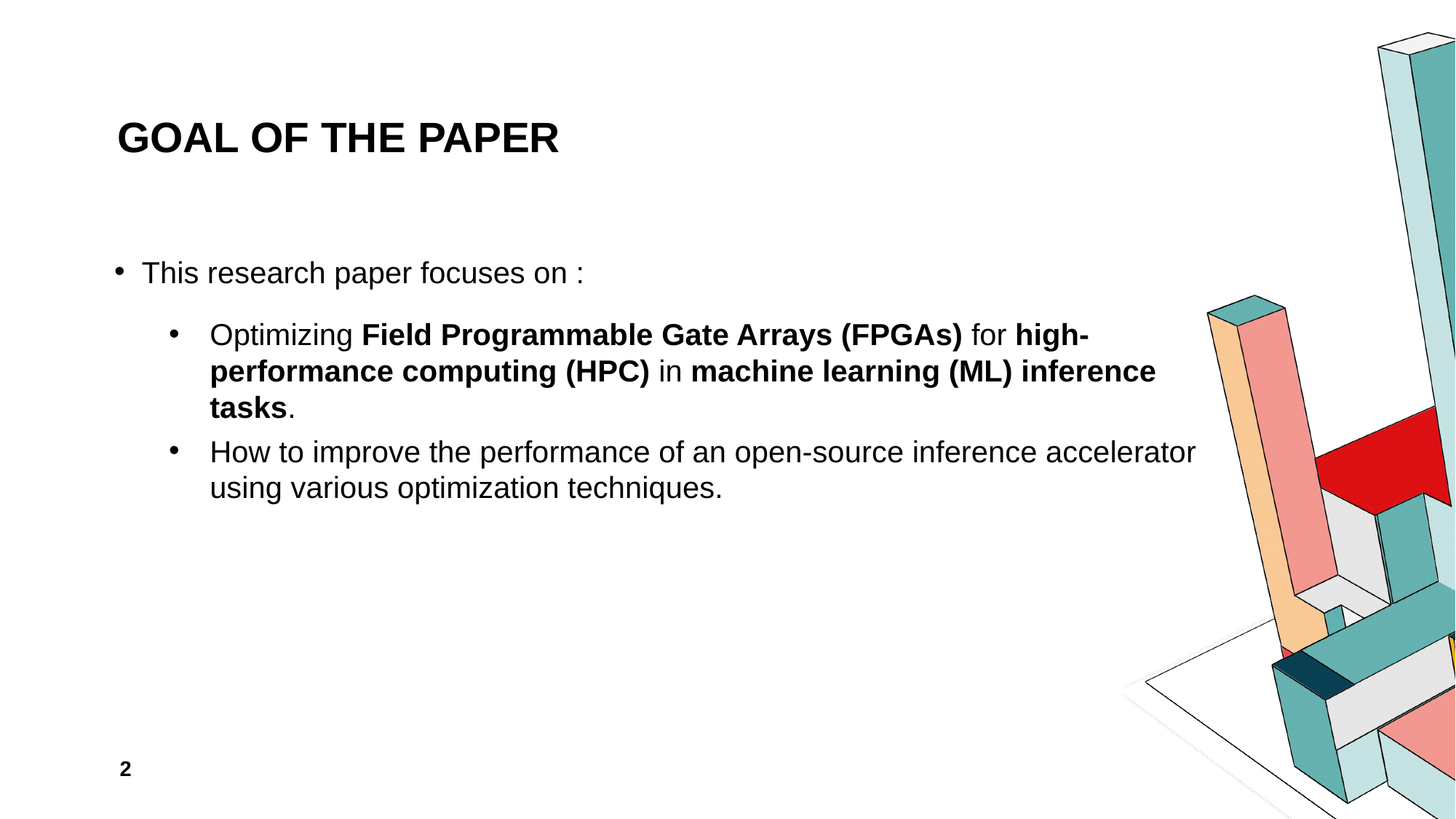

# Goal of the paper
This research paper focuses on :
Optimizing Field Programmable Gate Arrays (FPGAs) for high-performance computing (HPC) in machine learning (ML) inference tasks.
How to improve the performance of an open-source inference accelerator using various optimization techniques.
2